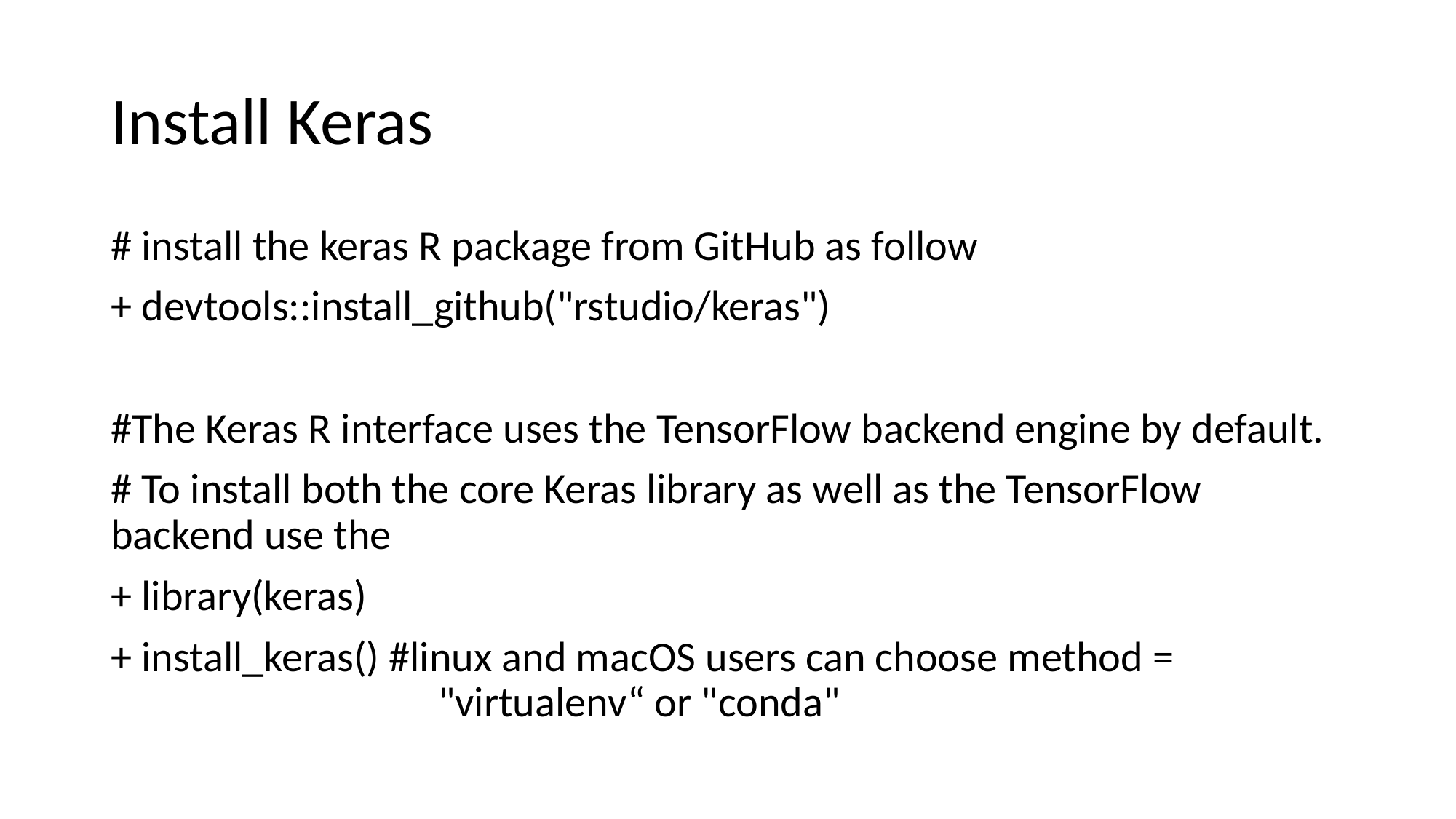

# Install Keras
# install the keras R package from GitHub as follow
+ devtools::install_github("rstudio/keras")

#The Keras R interface uses the TensorFlow backend engine by default.
# To install both the core Keras library as well as the TensorFlow backend use the
+ library(keras)
+ install_keras() #linux and macOS users can choose method = 					"virtualenv“ or "conda"